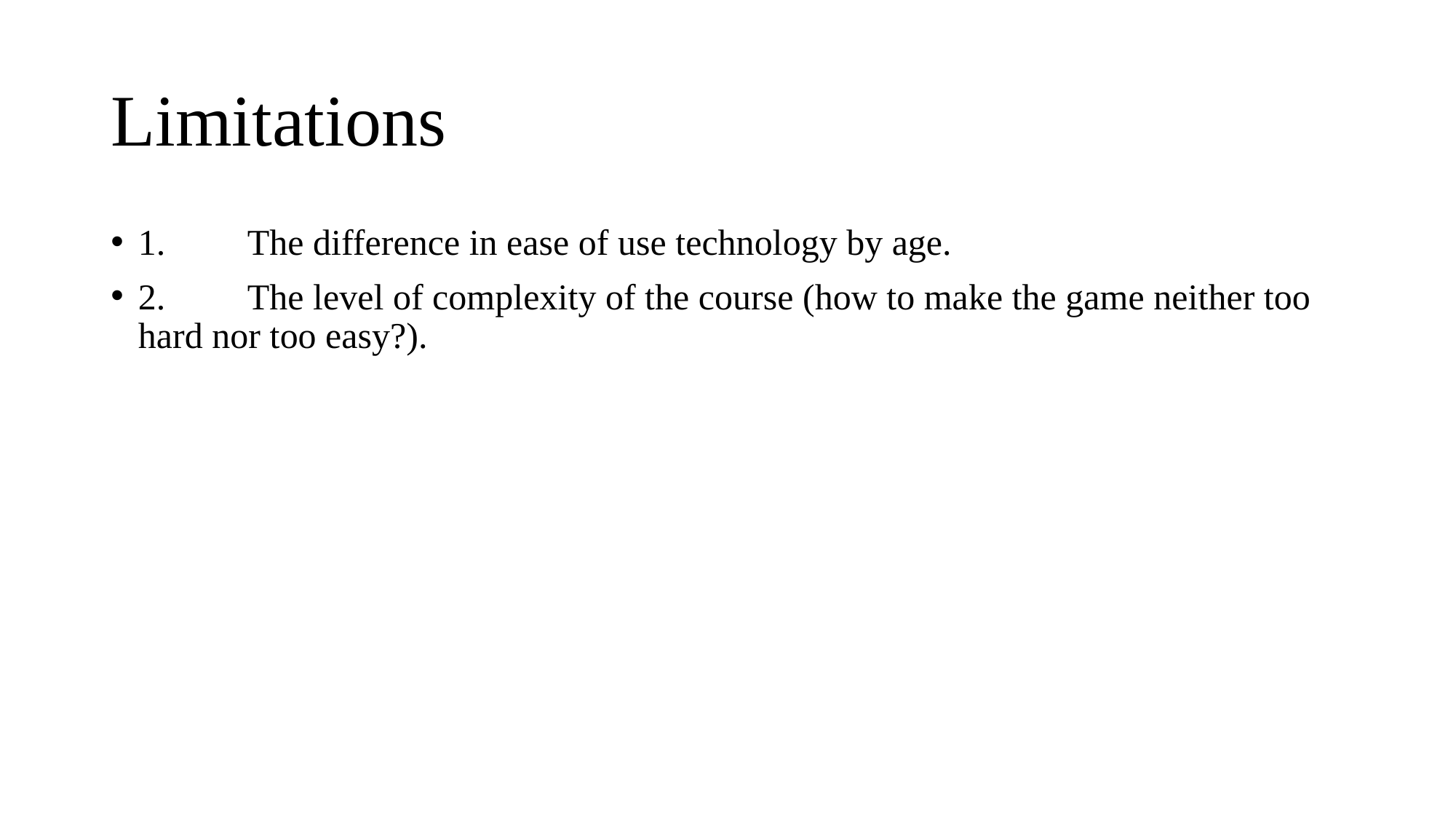

# Limitations
1.	The difference in ease of use technology by age.
2.	The level of complexity of the course (how to make the game neither too hard nor too easy?).